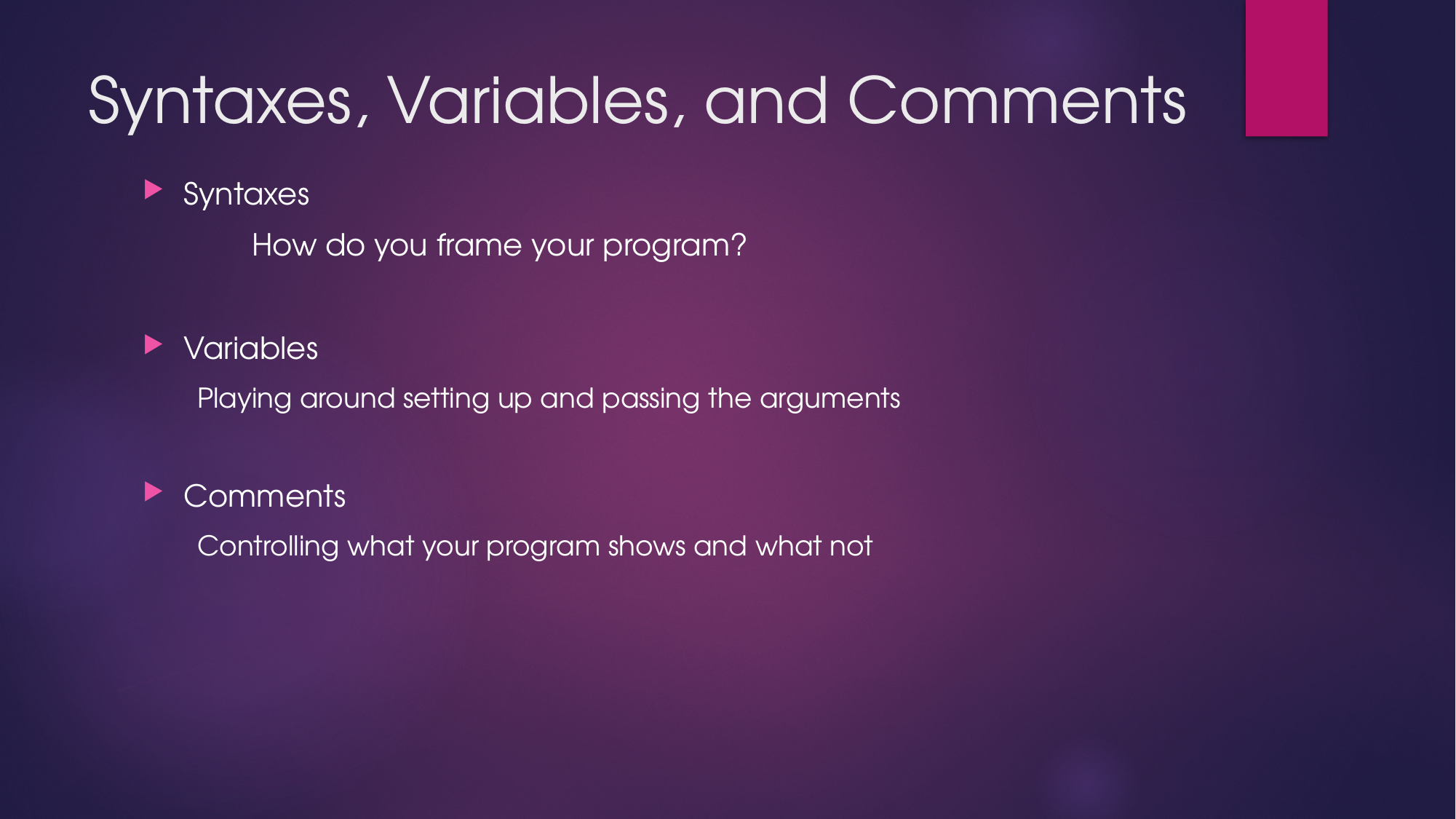

# Syntaxes, Variables, and Comments
Syntaxes
	How do you frame your program?

Variables
Playing around setting up and passing the arguments

Comments
Controlling what your program shows and what not